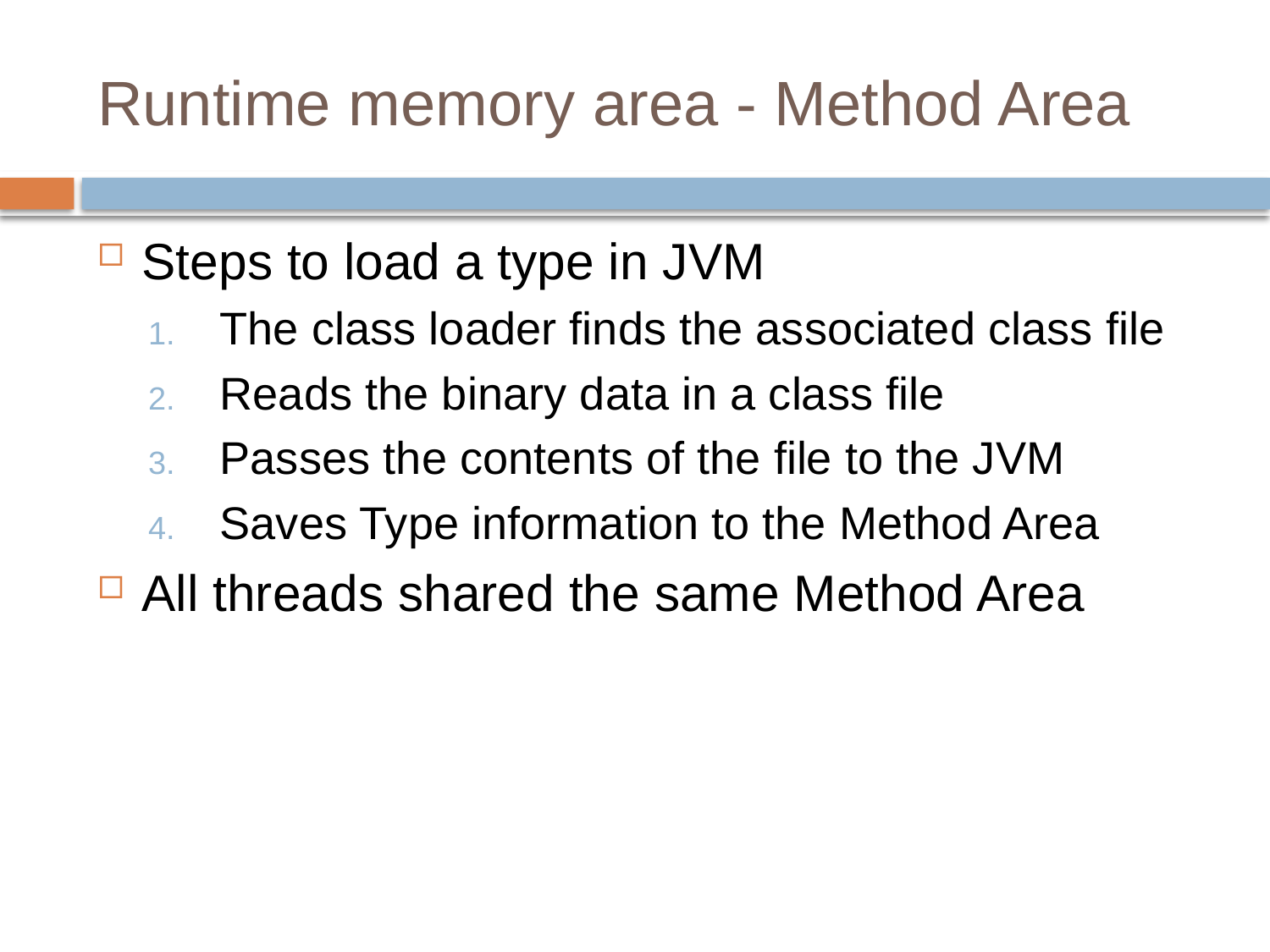

# Runtime memory area - Method Area
Steps to load a type in JVM
The class loader finds the associated class file
Reads the binary data in a class file
Passes the contents of the file to the JVM
Saves Type information to the Method Area
All threads shared the same Method Area